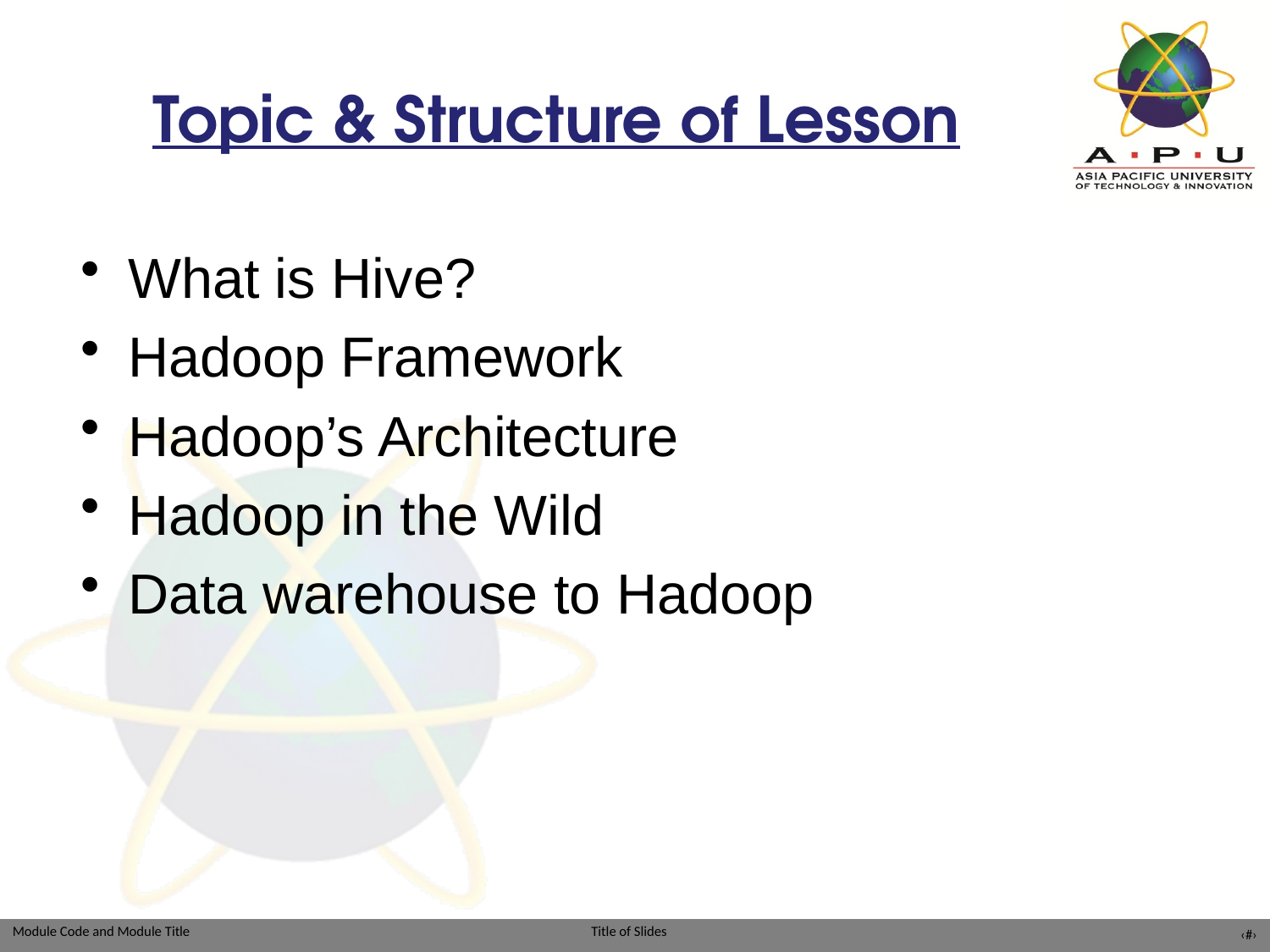

# Topic & Structure of Lesson
What is Hive?
Hadoop Framework
Hadoop’s Architecture
Hadoop in the Wild
Data warehouse to Hadoop
‹#›